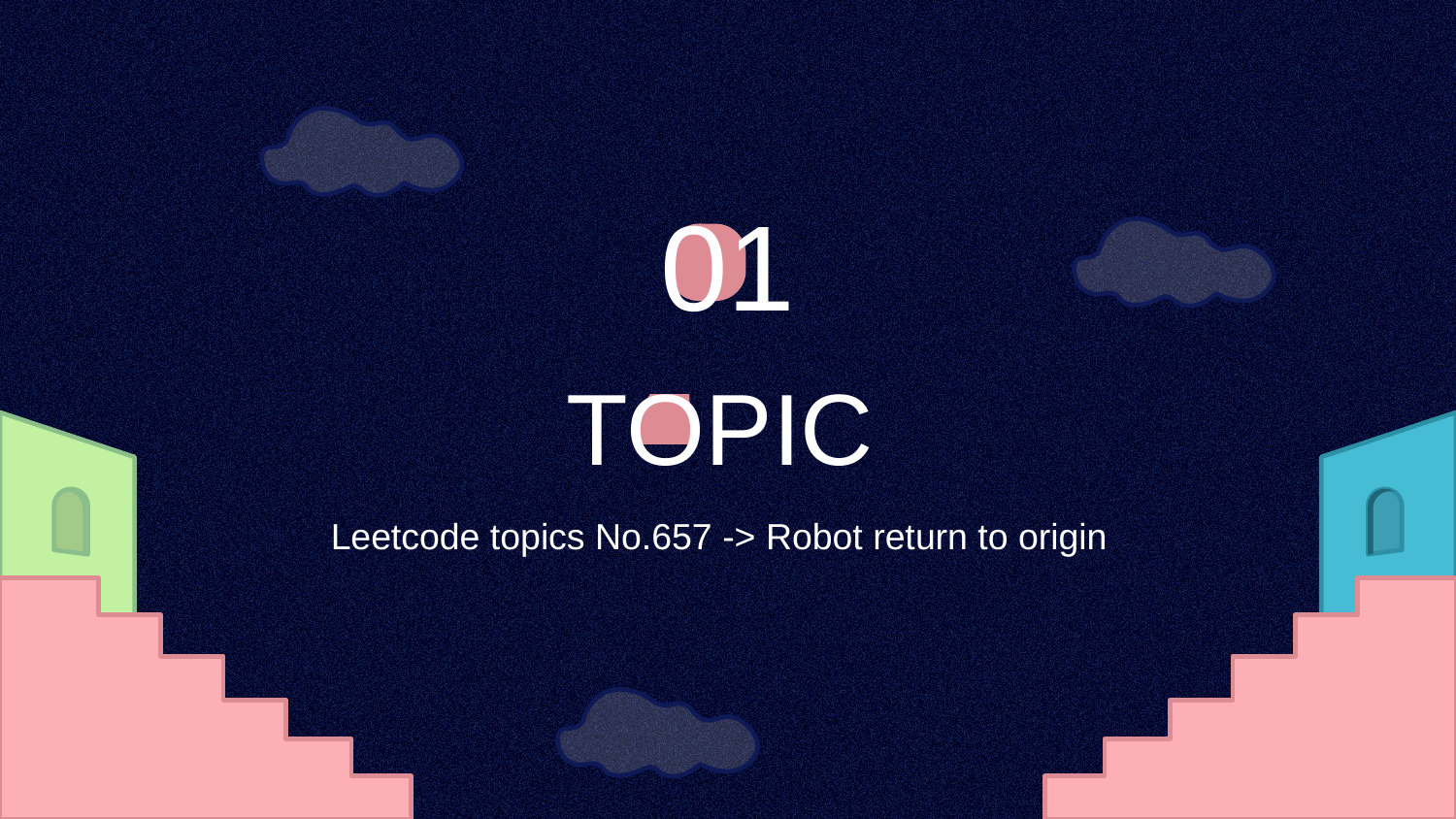

# 01

TOPIC

Leetcode topics No.657 -> Robot return to origin